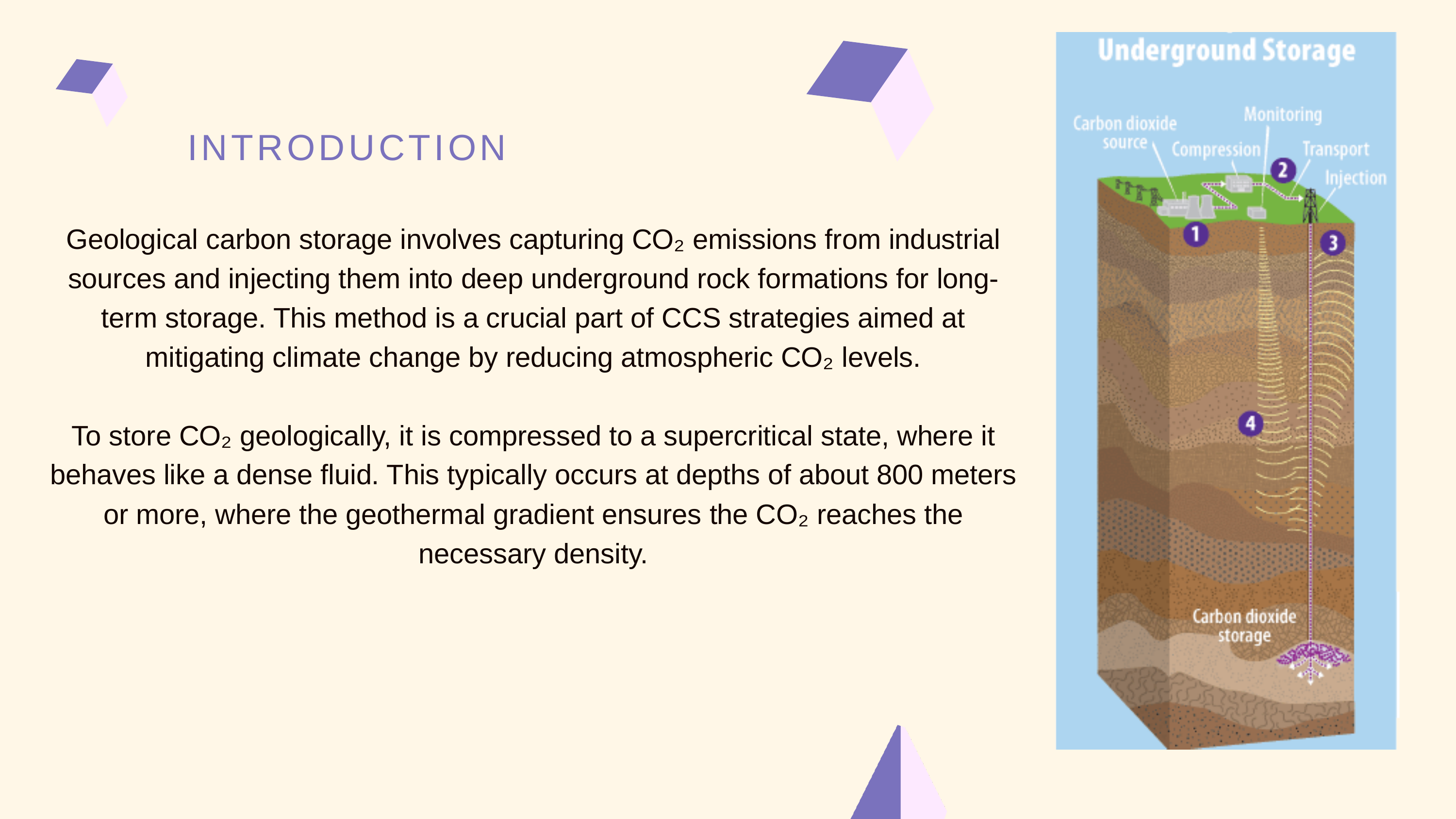

INTRODUCTION
Geological carbon storage involves capturing CO₂ emissions from industrial sources and injecting them into deep underground rock formations for long-term storage. This method is a crucial part of CCS strategies aimed at mitigating climate change by reducing atmospheric CO₂ levels.

To store CO₂ geologically, it is compressed to a supercritical state, where it behaves like a dense fluid. This typically occurs at depths of about 800 meters or more, where the geothermal gradient ensures the CO₂ reaches the necessary density.